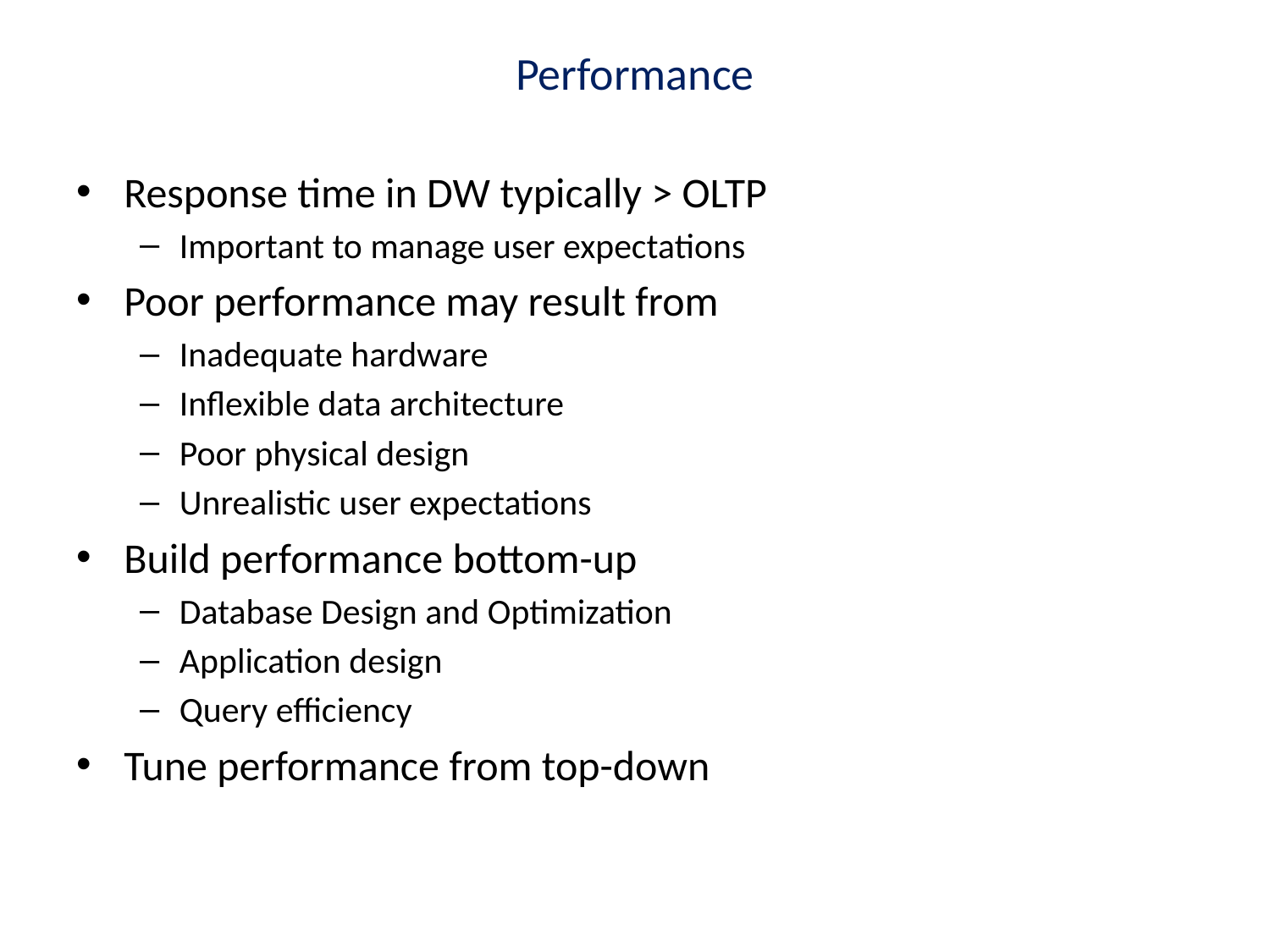

# Performance
Response time in DW typically > OLTP
Important to manage user expectations
Poor performance may result from
Inadequate hardware
Inflexible data architecture
Poor physical design
Unrealistic user expectations
Build performance bottom-up
Database Design and Optimization
Application design
Query efficiency
Tune performance from top-down